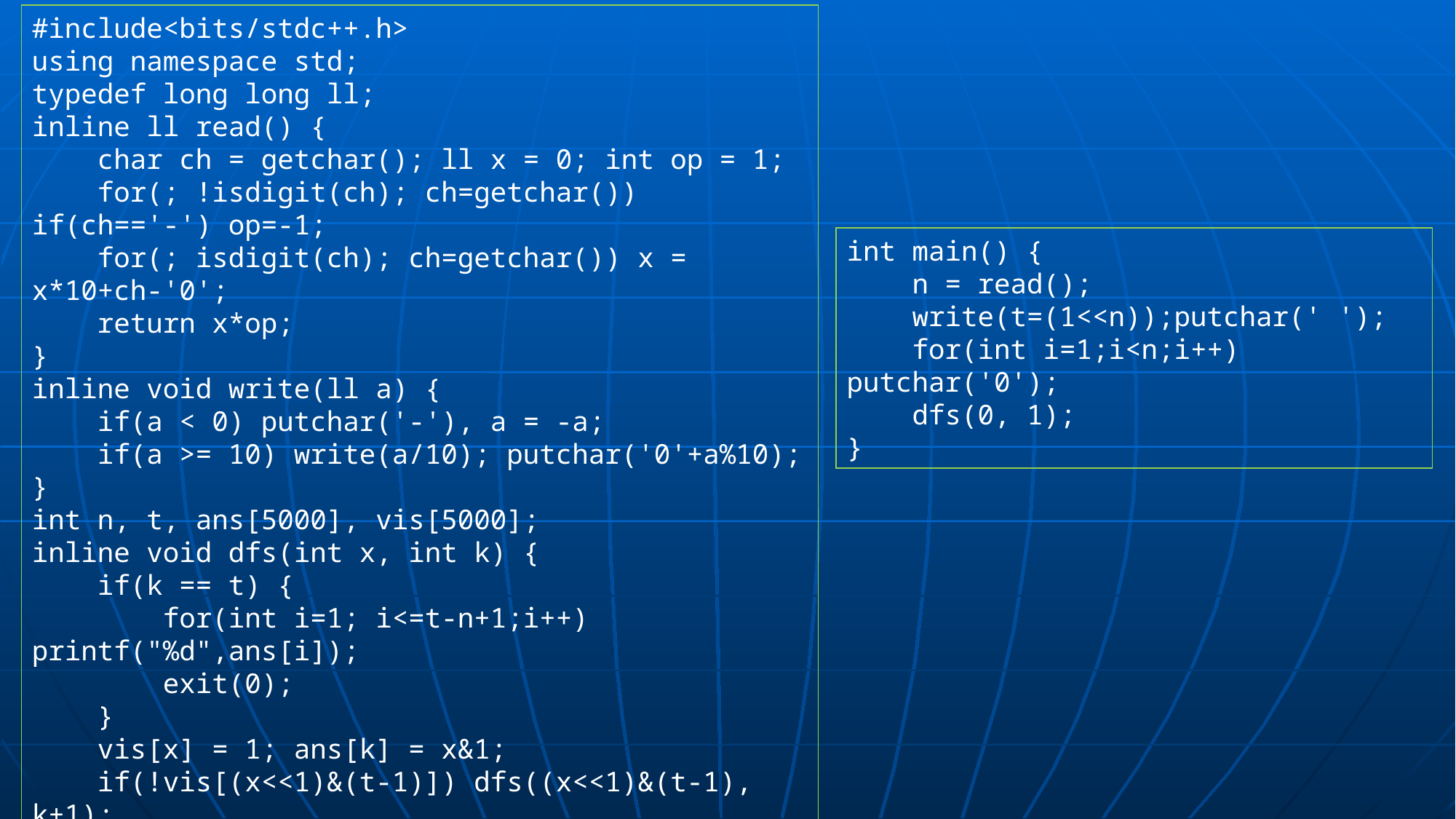

#include<bits/stdc++.h>
using namespace std;
typedef long long ll;
inline ll read() {
    char ch = getchar(); ll x = 0; int op = 1;
    for(; !isdigit(ch); ch=getchar()) if(ch=='-') op=-1;
    for(; isdigit(ch); ch=getchar()) x = x*10+ch-'0';
    return x*op;
}
inline void write(ll a) {
    if(a < 0) putchar('-'), a = -a;
    if(a >= 10) write(a/10); putchar('0'+a%10);
}
int n, t, ans[5000], vis[5000];
inline void dfs(int x, int k) {
    if(k == t) {
        for(int i=1; i<=t-n+1;i++) printf("%d",ans[i]);
        exit(0);
    }
    vis[x] = 1; ans[k] = x&1;
    if(!vis[(x<<1)&(t-1)]) dfs((x<<1)&(t-1), k+1);
    if(!vis[(x<<1|1)&(t-1)]) dfs((x<<1|1)&(t-1), k+1);
    vis[x] = 0;
}
int main() {
    n = read();
    write(t=(1<<n));putchar(' ');
    for(int i=1;i<n;i++) putchar('0');
    dfs(0, 1);
}